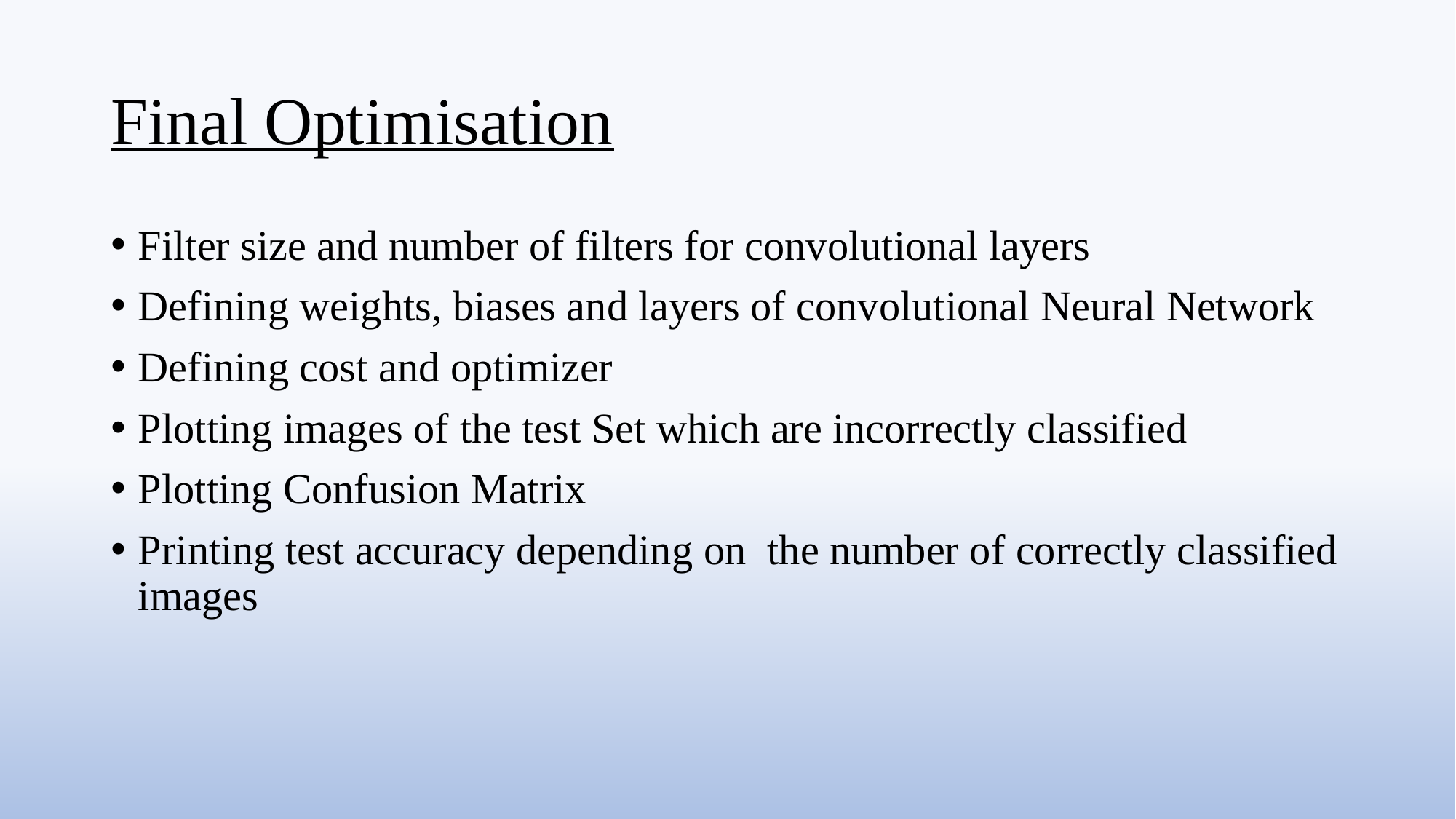

# Final Optimisation
Filter size and number of filters for convolutional layers
Defining weights, biases and layers of convolutional Neural Network
Defining cost and optimizer
Plotting images of the test Set which are incorrectly classified
Plotting Confusion Matrix
Printing test accuracy depending on  the number of correctly classified images